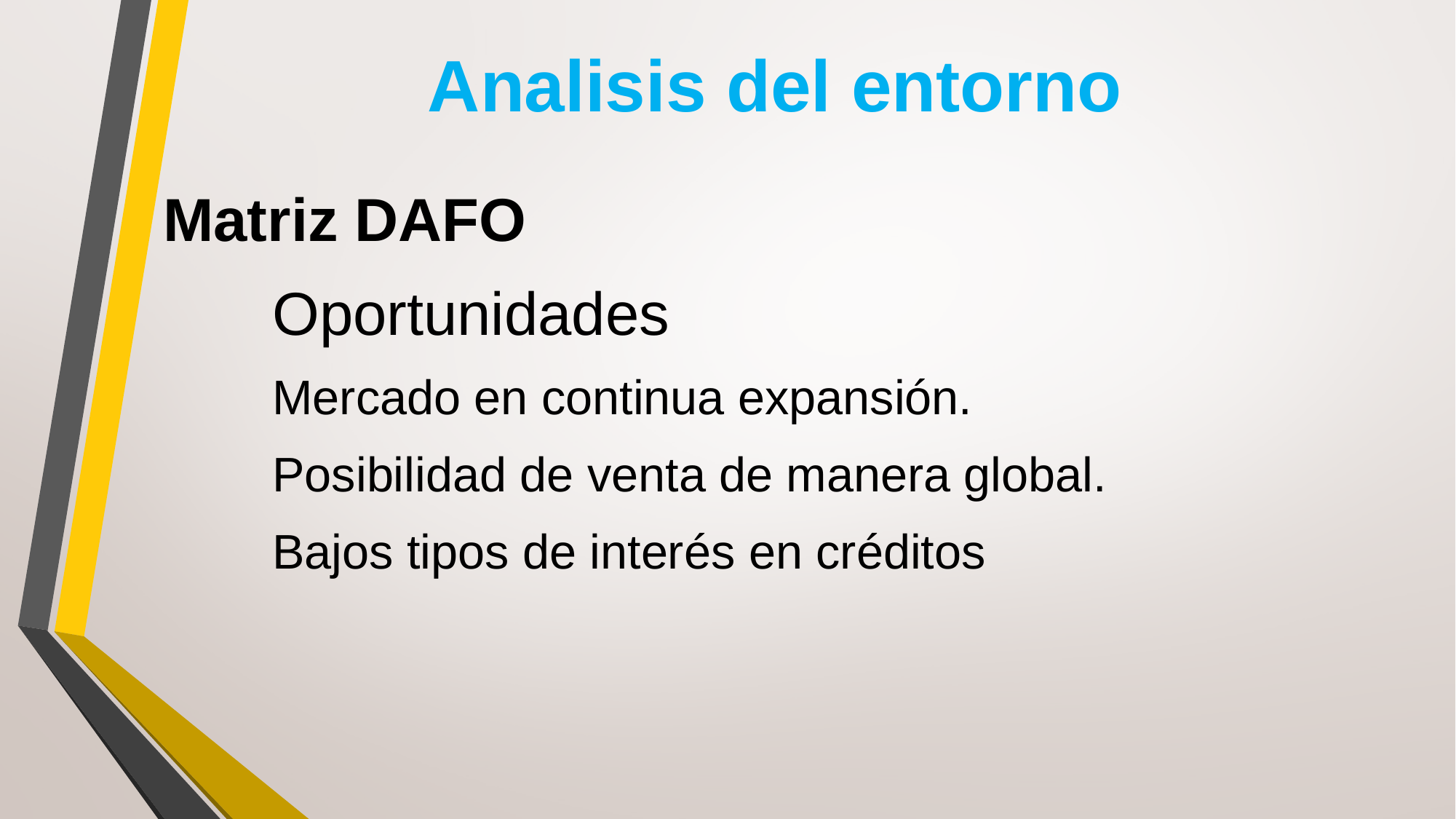

# Analisis del entorno
Matriz DAFO
	Oportunidades
Mercado en continua expansión.
Posibilidad de venta de manera global.
Bajos tipos de interés en créditos